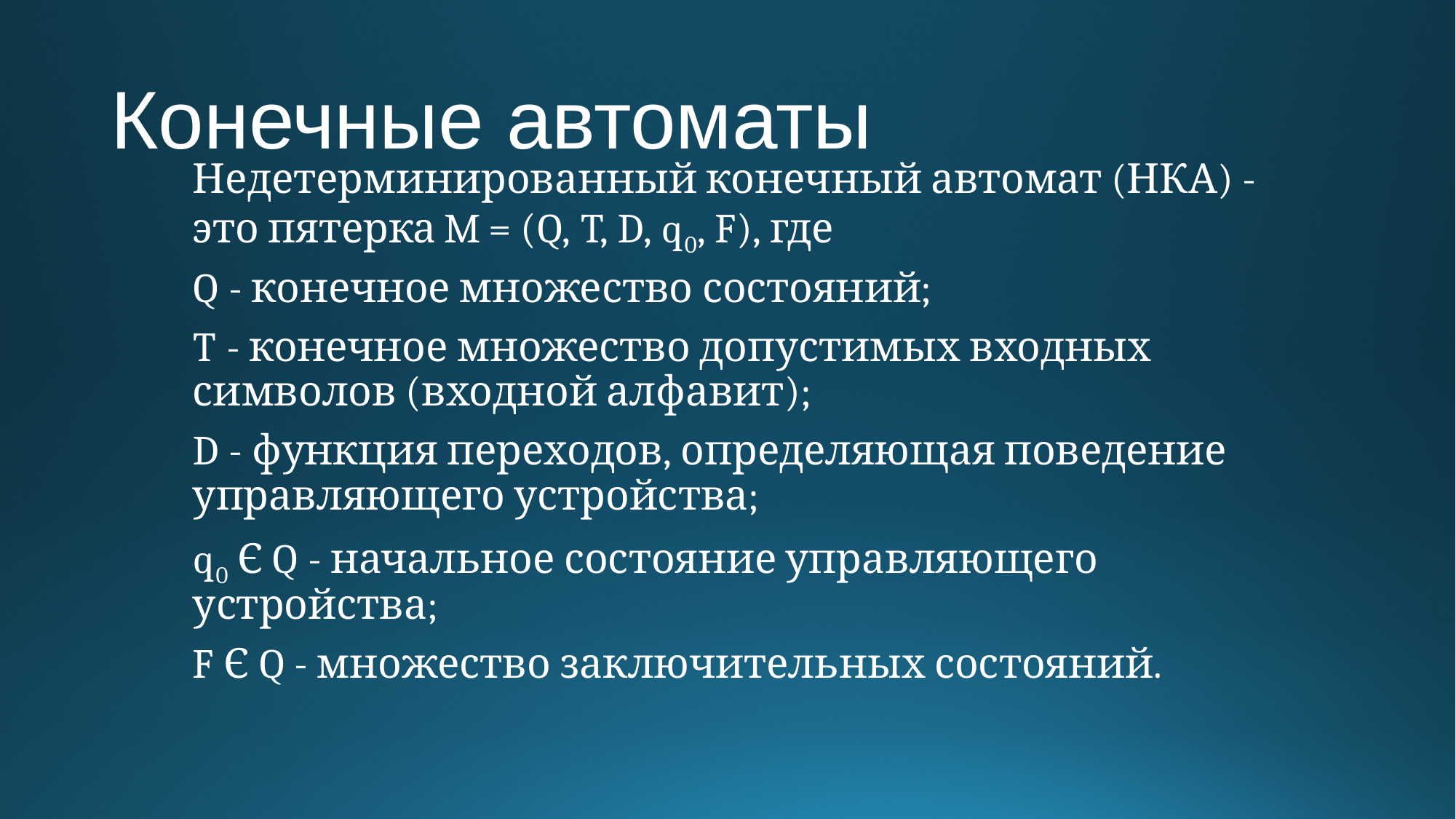

# Конечные автоматы
Недетерминированный конечный автомат (НКА) - это пятерка M = (Q, T, D, q0, F), где
Q - конечное множество состояний;
T - конечное множество допустимых входных символов (входной алфавит);
D - функция переходов, определяющая поведение управляющего устройства;
q0 Є Q - начальное состояние управляющего устройства;
F Є Q - множество заключительных состояний.